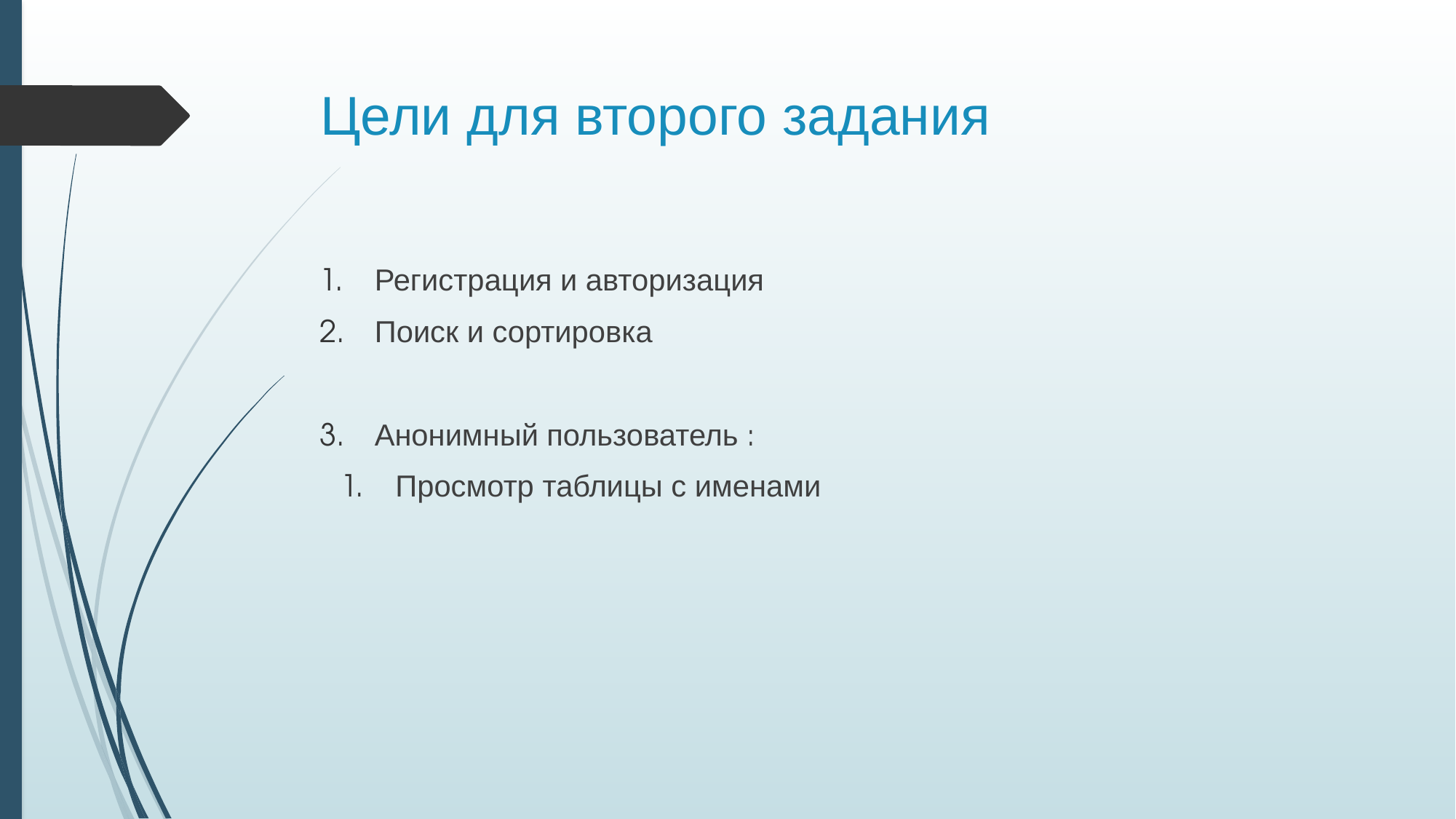

# Цели для второго задания
Регистрация и авторизация
Поиск и сортировка

Анонимный пользователь :
Просмотр таблицы с именами